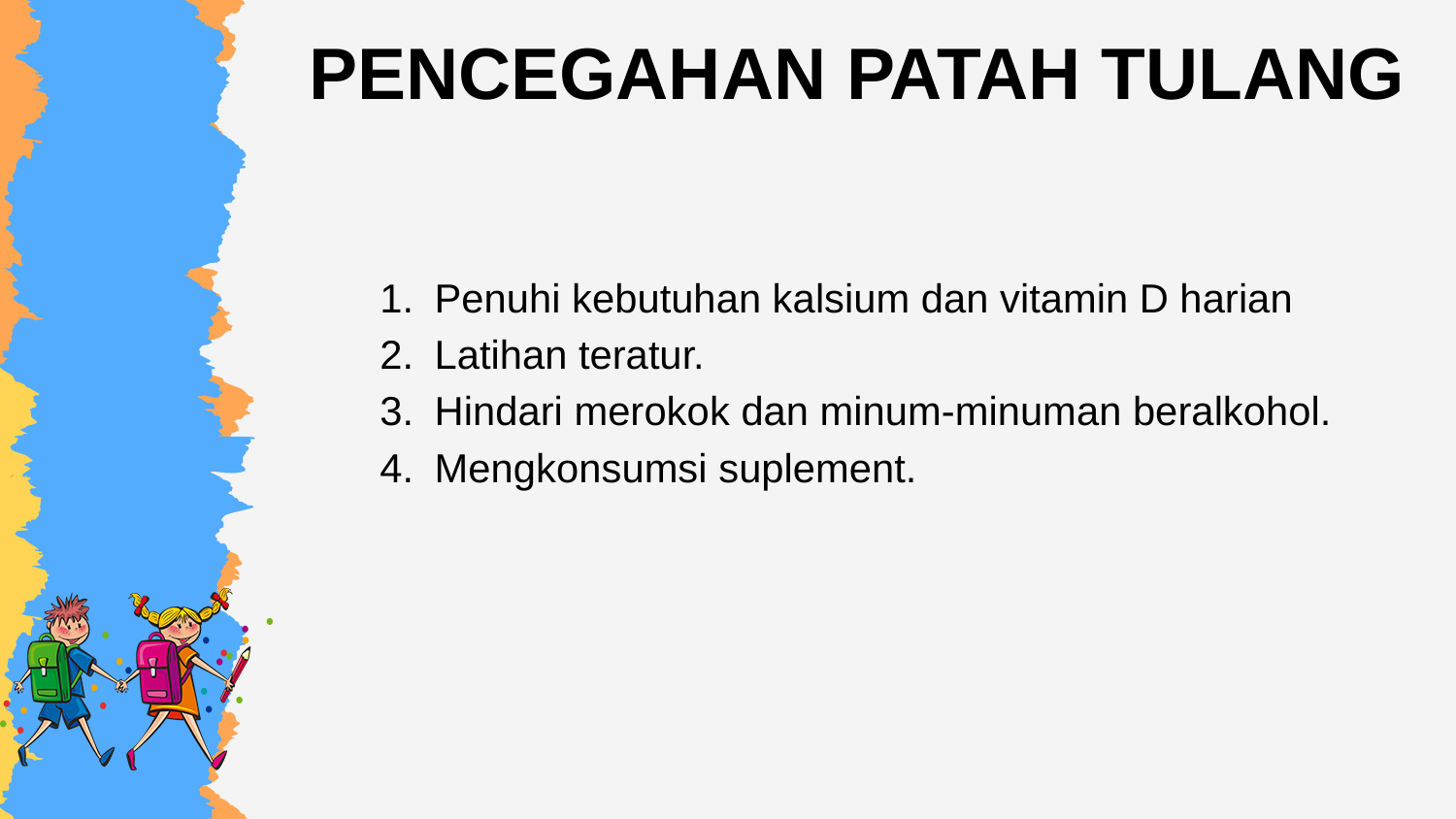

# PENCEGAHAN PATAH TULANG
Penuhi kebutuhan kalsium dan vitamin D harian
Latihan teratur.
Hindari merokok dan minum-minuman beralkohol.
Mengkonsumsi suplement.